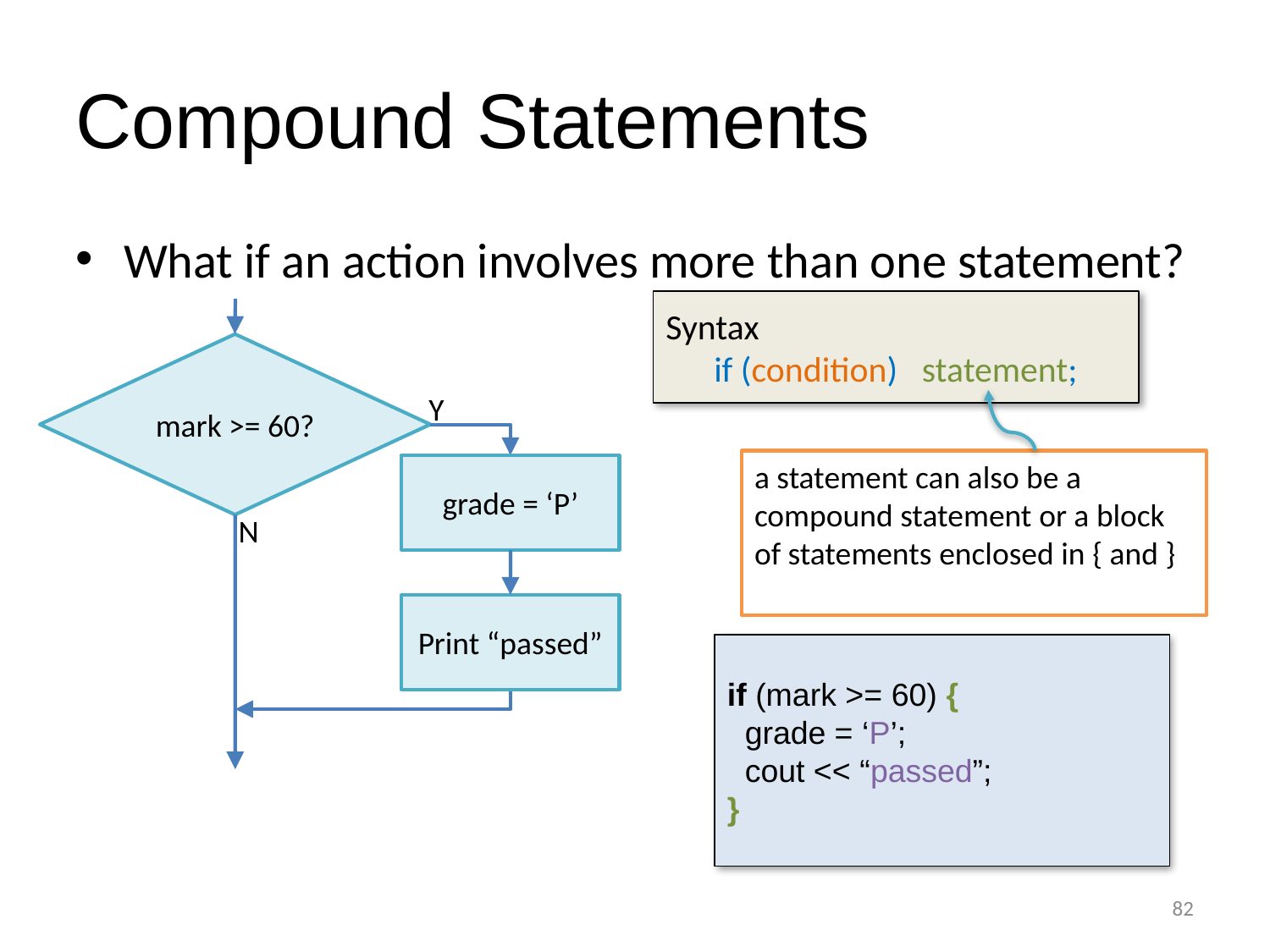

Compound Statements
What if an action involves more than one statement?
Syntax
      if (condition)   statement;

mark >= 60?
Y

a statement can also be a compound statement or a block of statements enclosed in { and }
grade = ‘P’
N

Print “passed”

if (mark >= 60) {
  grade = ‘P’;
  cout << “passed”;
}

82